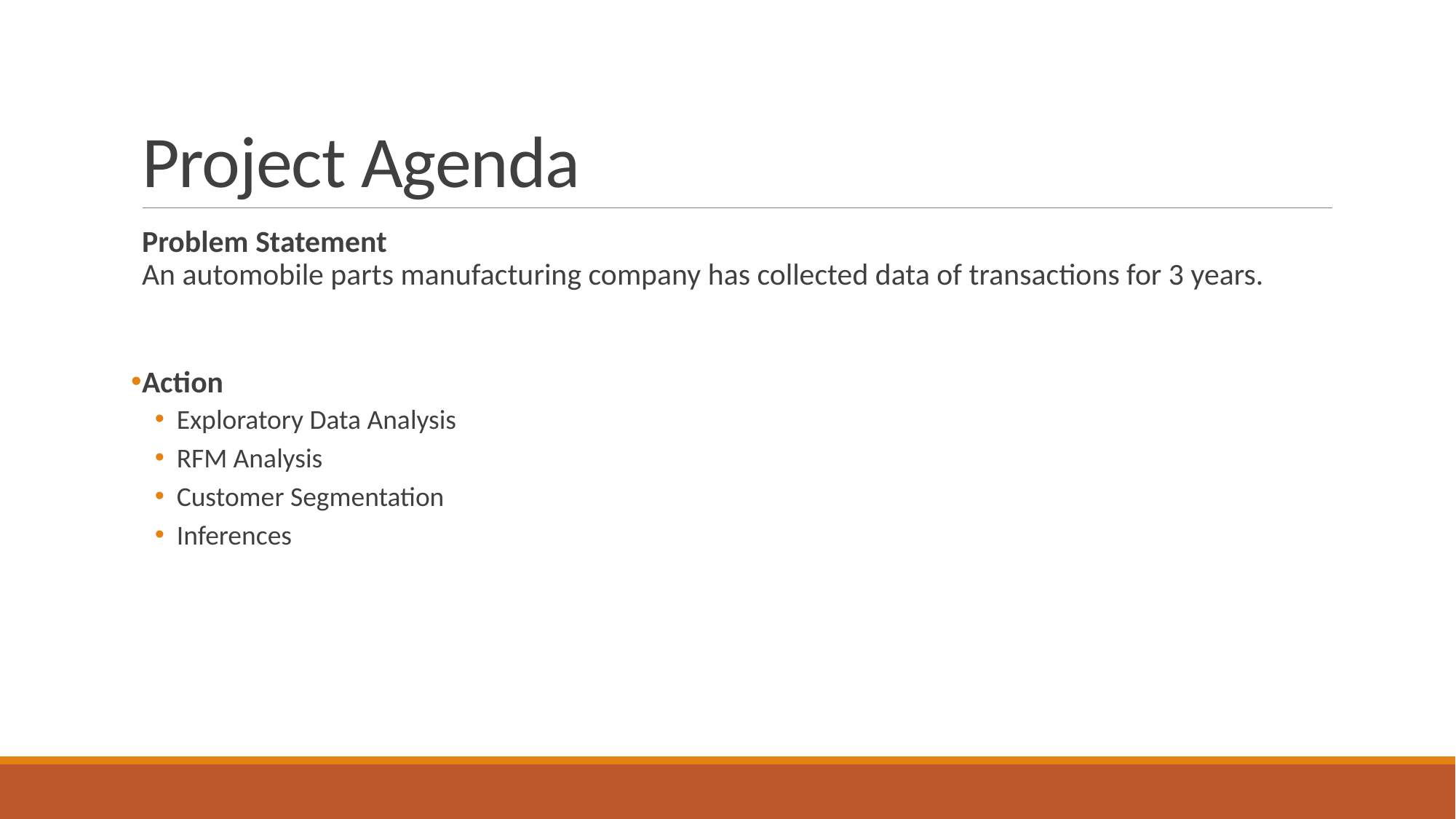

# Project Agenda
Problem Statement
An automobile parts manufacturing company has collected data of transactions for 3 years.

Action
Exploratory Data Analysis
RFM Analysis
Customer Segmentation
Inferences